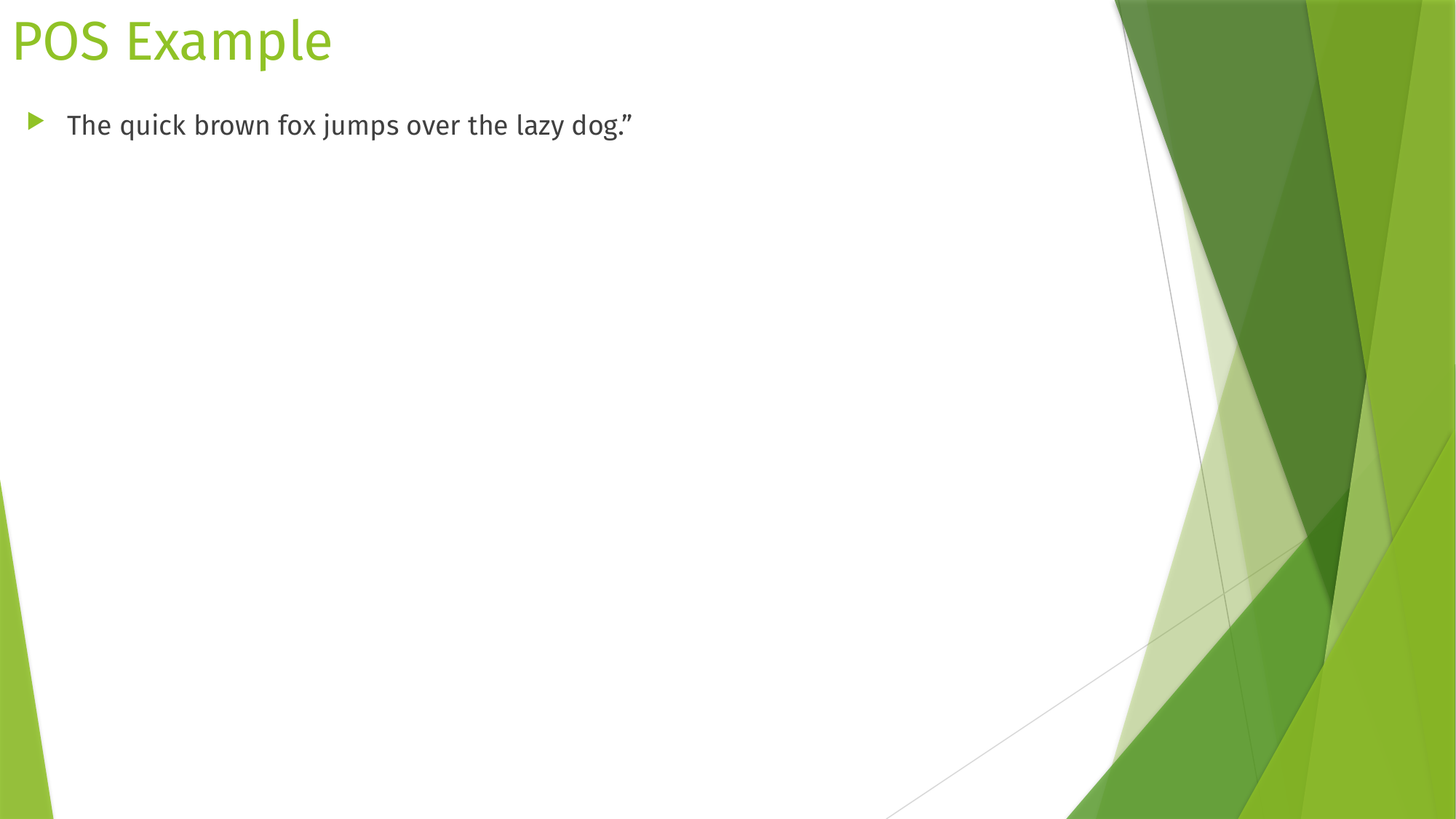

# POS Example
The quick brown fox jumps over the lazy dog.”